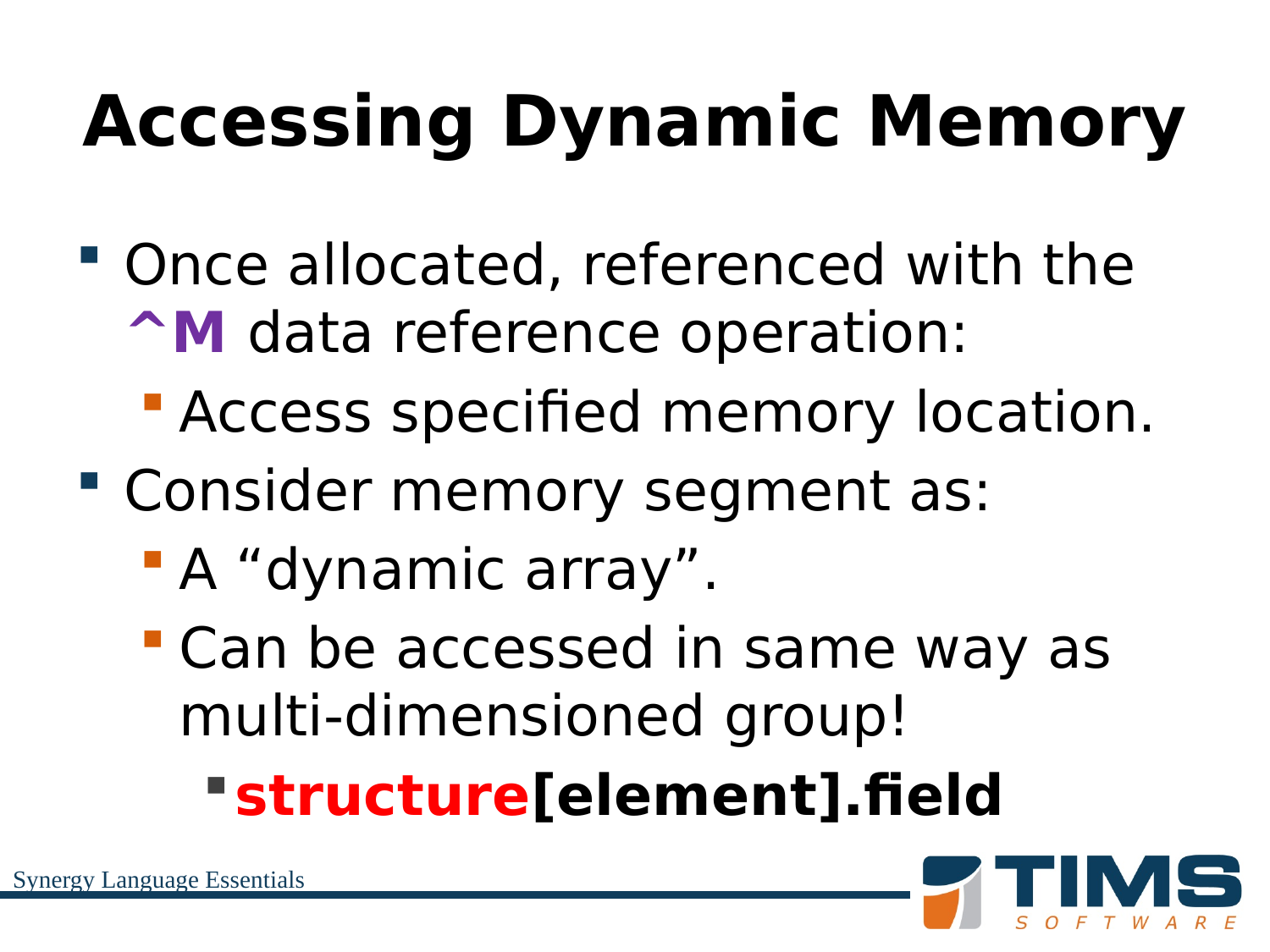

# Accessing Dynamic Memory
Once allocated, referenced with the ^M data reference operation:
Access specified memory location.
Consider memory segment as:
A “dynamic array”.
Can be accessed in same way as multi-dimensioned group!
structure[element].field
Synergy Language Essentials